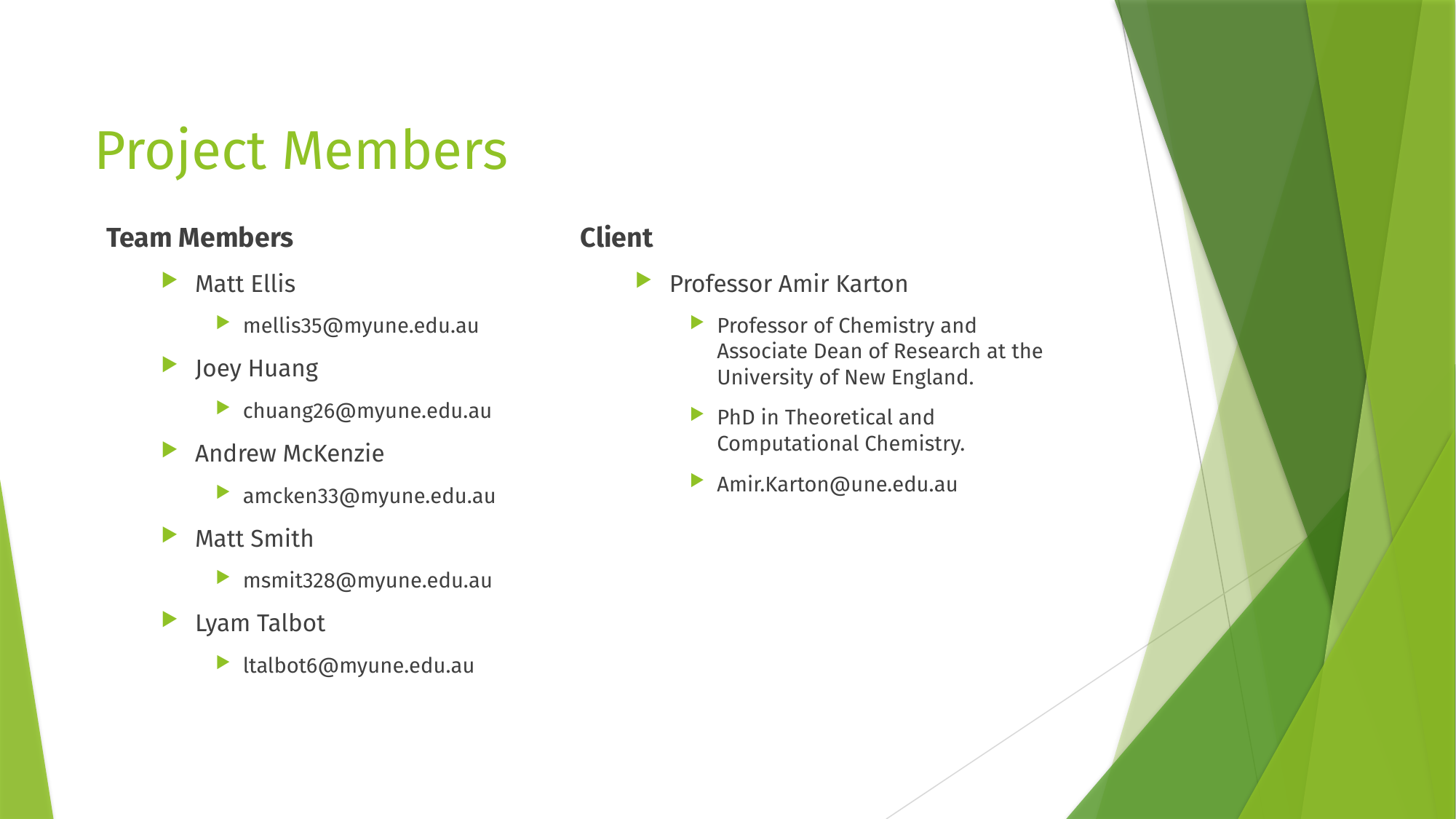

# Project Members
Team Members
Matt Ellis
mellis35@myune.edu.au
Joey Huang
chuang26@myune.edu.au
Andrew McKenzie
amcken33@myune.edu.au
Matt Smith
msmit328@myune.edu.au
Lyam Talbot
ltalbot6@myune.edu.au
Client
Professor Amir Karton
Professor of Chemistry and Associate Dean of Research at the University of New England.
PhD in Theoretical and Computational Chemistry.
Amir.Karton@une.edu.au